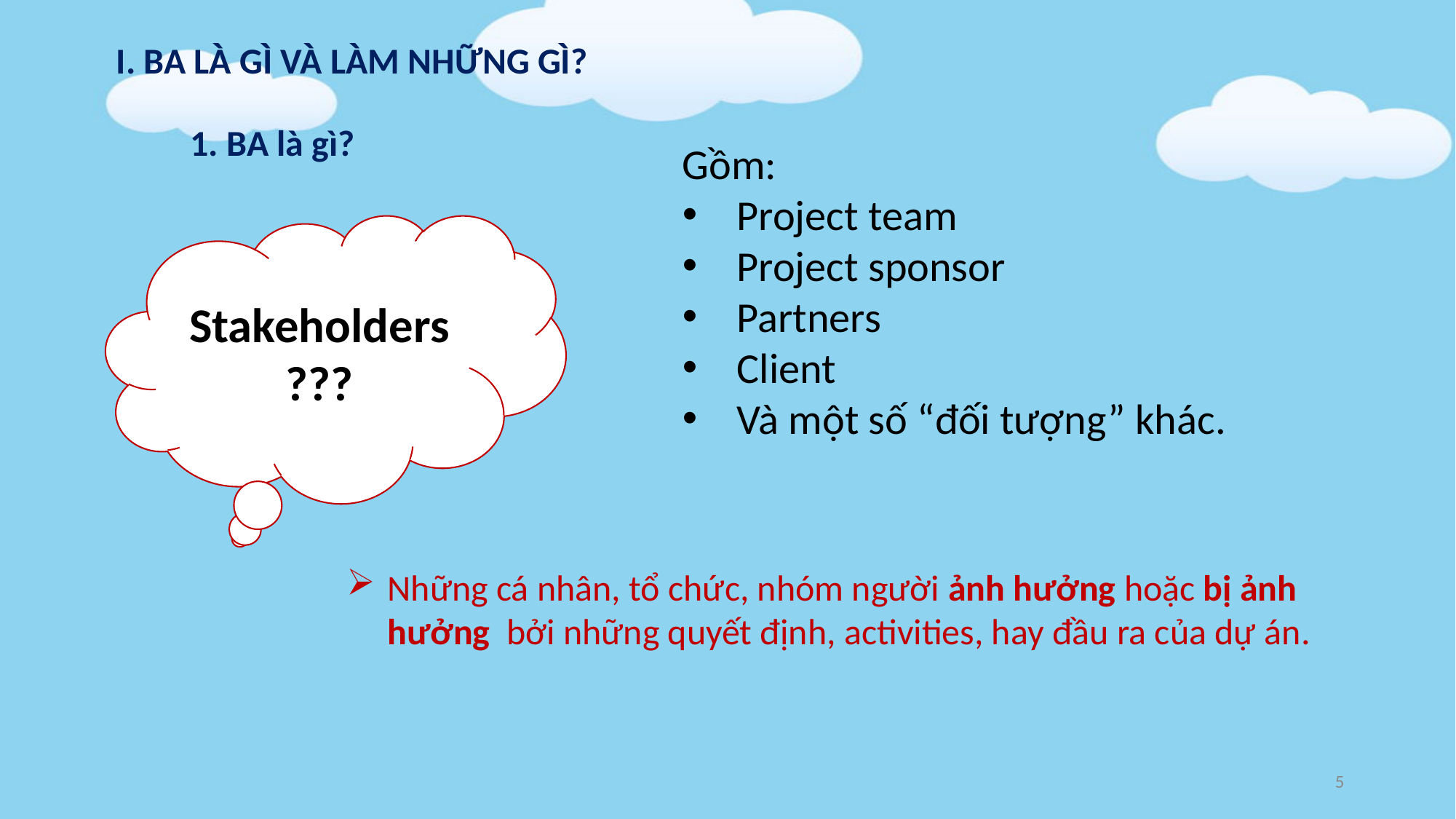

I. BA LÀ GÌ VÀ LÀM NHỮNG GÌ?
1. BA là gì?
Gồm:
Project team
Project sponsor
Partners
Client
Và một số “đối tượng” khác.
Stakeholders ???
Những cá nhân, tổ chức, nhóm người ảnh hưởng hoặc bị ảnh hưởng  bởi những quyết định, activities, hay đầu ra của dự án.
5